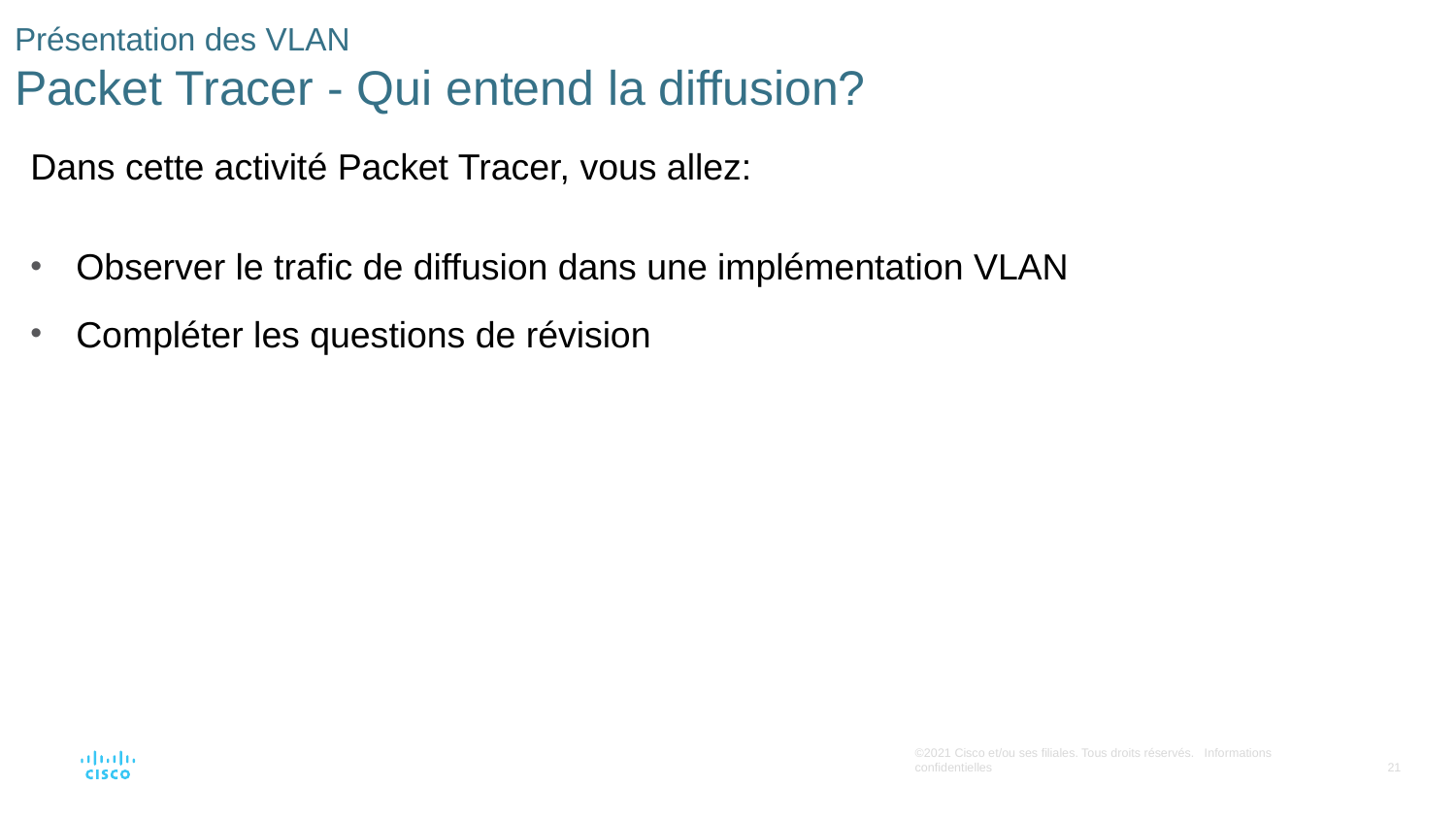

# Présentation des VLAN Packet Tracer - Qui entend la diffusion?
Dans cette activité Packet Tracer, vous allez:

Observer le trafic de diffusion dans une implémentation VLAN
Compléter les questions de révision